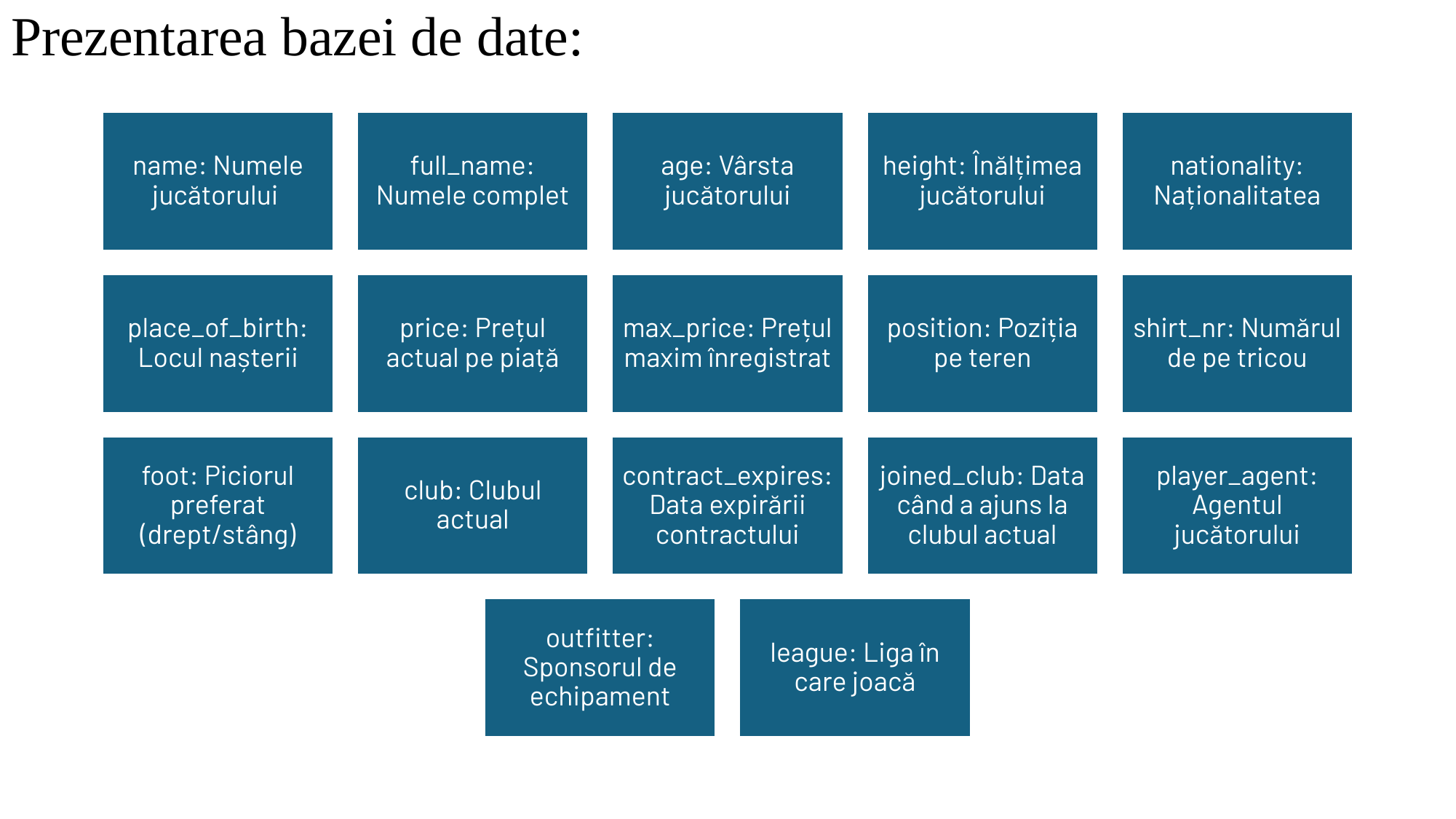

# Prezentarea bazei de date:
name: Numele jucătorului
full_name: Numele complet
age: Vârsta jucătorului
height: Înălțimea jucătorului
nationality: Naționalitatea
place_of_birth: Locul nașterii
price: Prețul actual pe piață
max_price: Prețul maxim înregistrat
position: Poziția pe teren
shirt_nr: Numărul de pe tricou
foot: Piciorul preferat (drept/stâng)
club: Clubul actual
contract_expires: Data expirării contractului
joined_club: Data când a ajuns la clubul actual
player_agent: Agentul jucătorului
outfitter: Sponsorul de echipament
league: Liga în care joacă